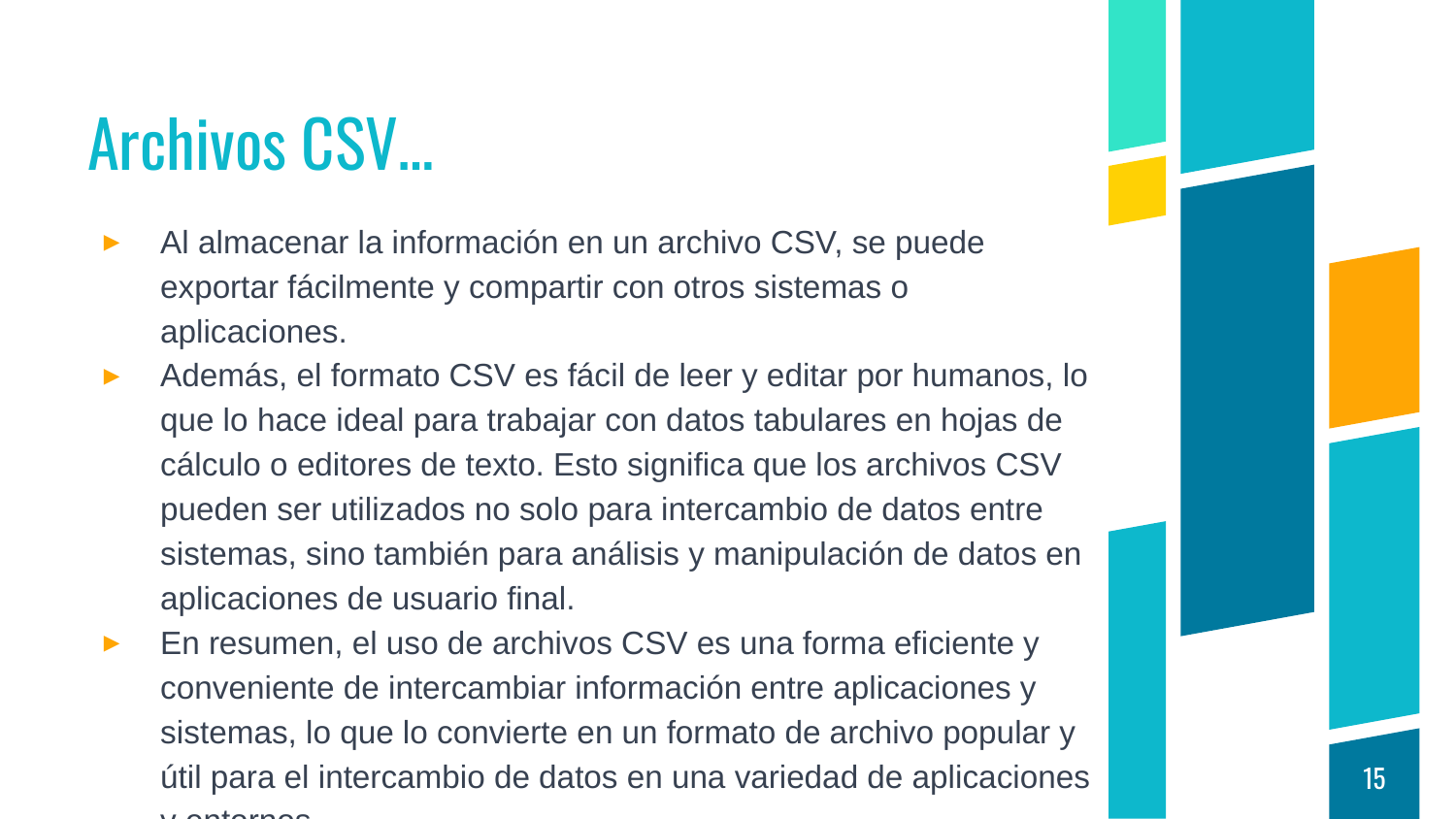

# Archivos CSV…
Al almacenar la información en un archivo CSV, se puede exportar fácilmente y compartir con otros sistemas o aplicaciones.
Además, el formato CSV es fácil de leer y editar por humanos, lo que lo hace ideal para trabajar con datos tabulares en hojas de cálculo o editores de texto. Esto significa que los archivos CSV pueden ser utilizados no solo para intercambio de datos entre sistemas, sino también para análisis y manipulación de datos en aplicaciones de usuario final.
En resumen, el uso de archivos CSV es una forma eficiente y conveniente de intercambiar información entre aplicaciones y sistemas, lo que lo convierte en un formato de archivo popular y útil para el intercambio de datos en una variedad de aplicaciones y entornos.

15